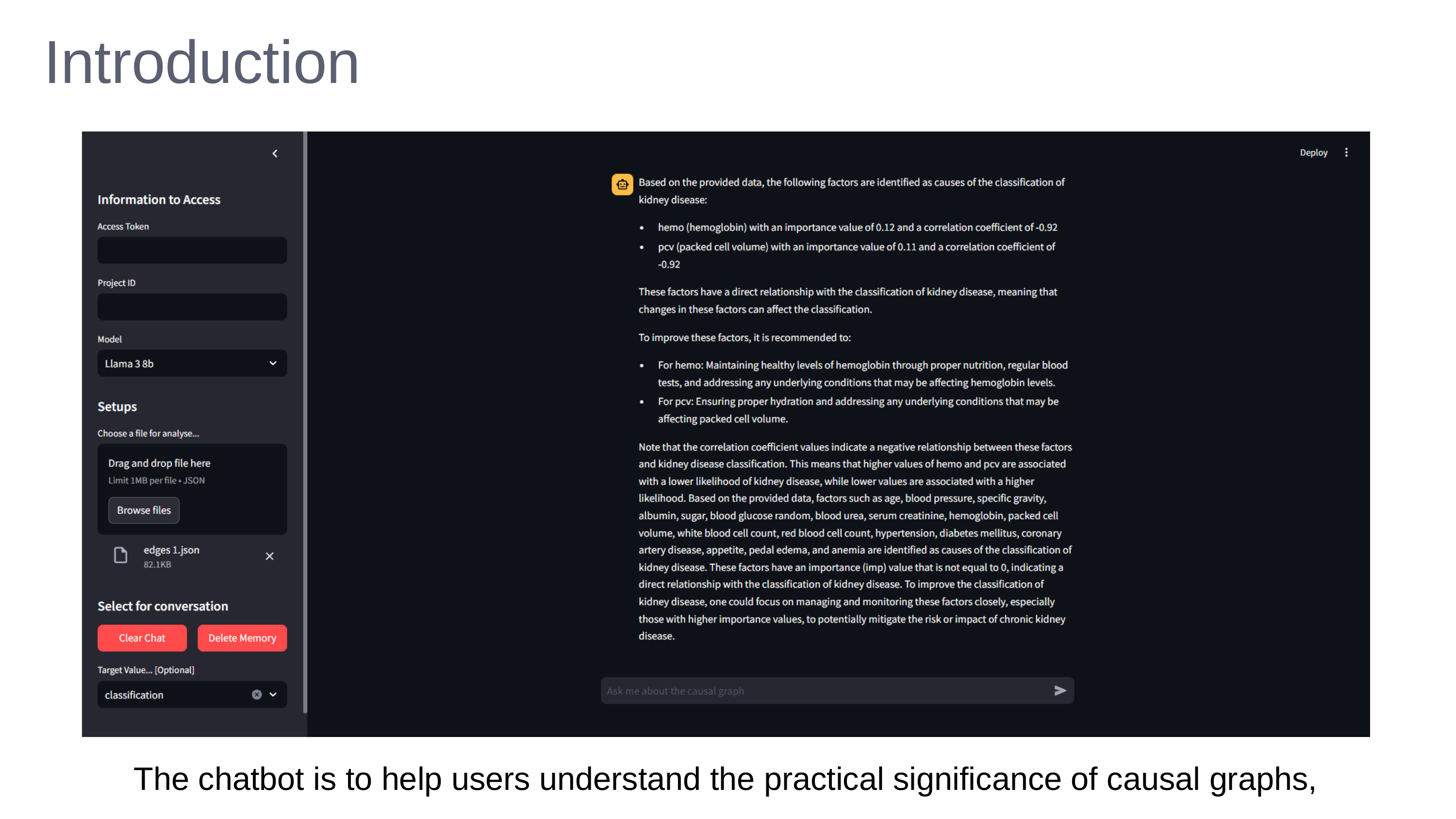

Introduction

The chatbot is to help users understand the practical significance of causal graphs,